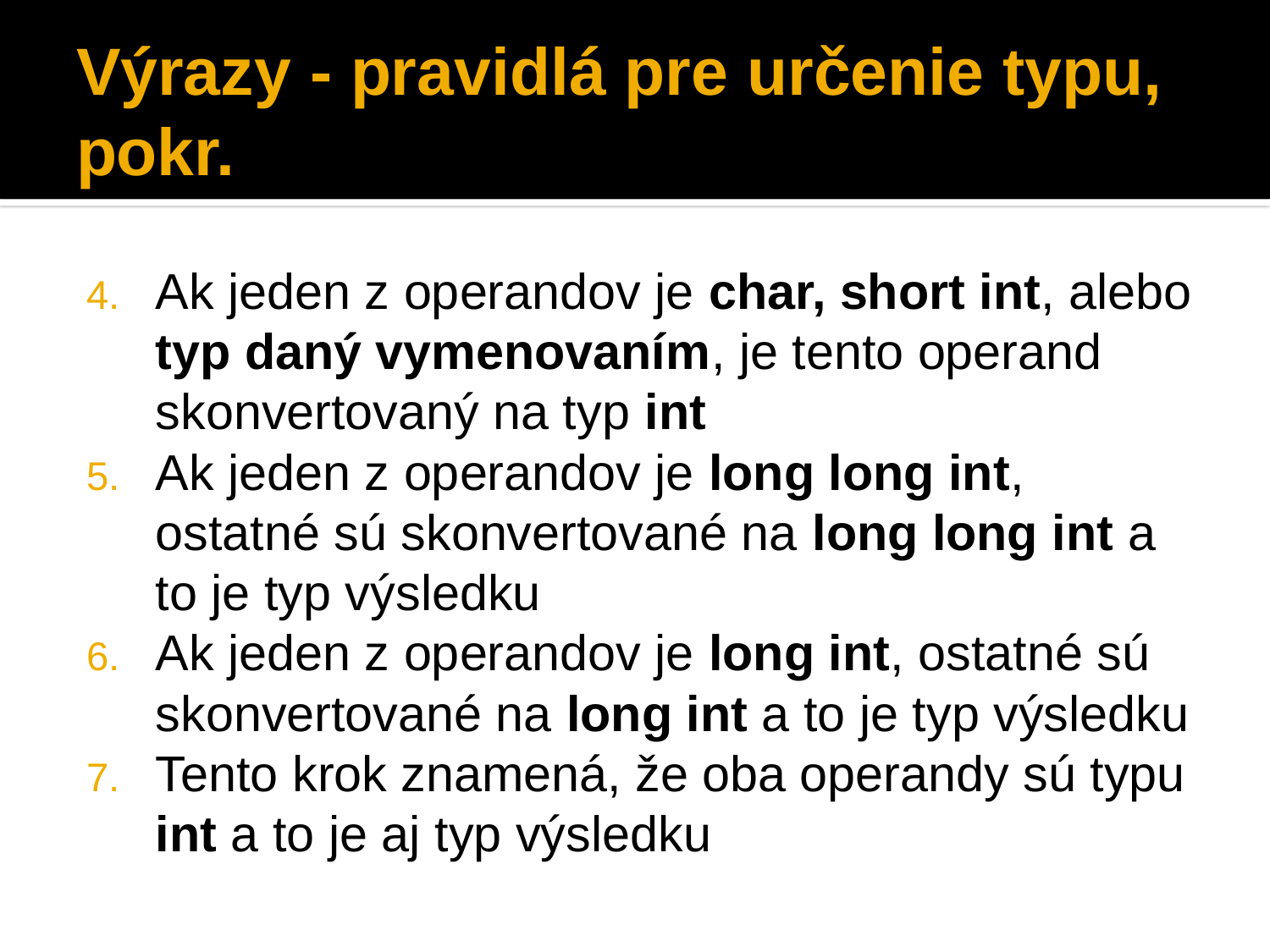

# Výrazy - pravidlá pre určenie typu, pokr.
Ak jeden z operandov je char, short int, alebo typ daný vymenovaním, je tento operand skonvertovaný na typ int
Ak jeden z operandov je long long int, ostatné sú skonvertované na long long int a to je typ výsledku
Ak jeden z operandov je long int, ostatné sú skonvertované na long int a to je typ výsledku
Tento krok znamená, že oba operandy sú typu int a to je aj typ výsledku